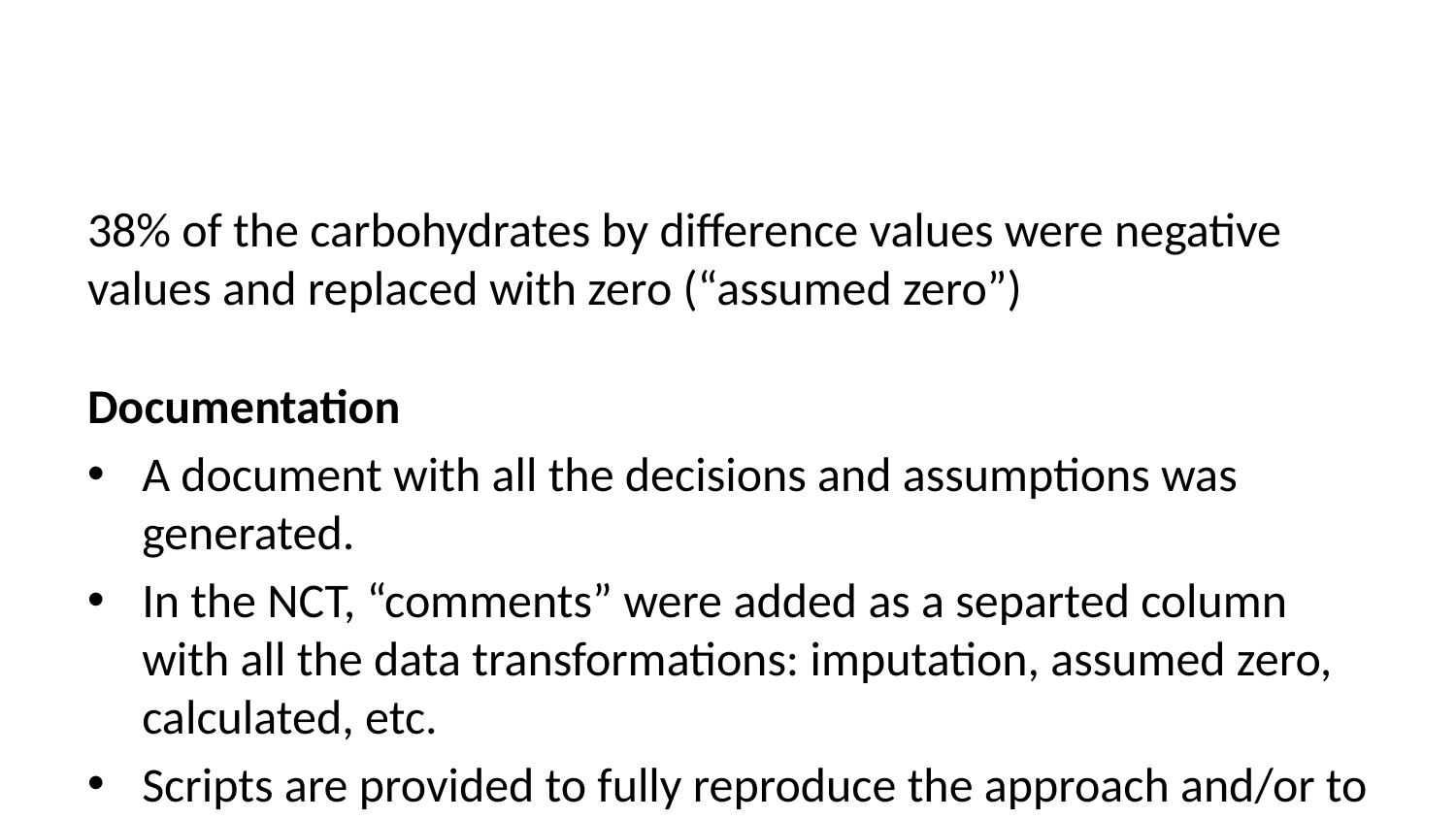

38% of the carbohydrates by difference values were negative values and replaced with zero (“assumed zero”)
Documentation
A document with all the decisions and assumptions was generated.
In the NCT, “comments” were added as a separted column with all the data transformations: imputation, assumed zero, calculated, etc.
Scripts are provided to fully reproduce the approach and/or to update if needed.
How scripted approach allow for fast update and re-use of the FCT for new purposes
How collaborative coding and GitHub increases efficiency and transparency of the approach